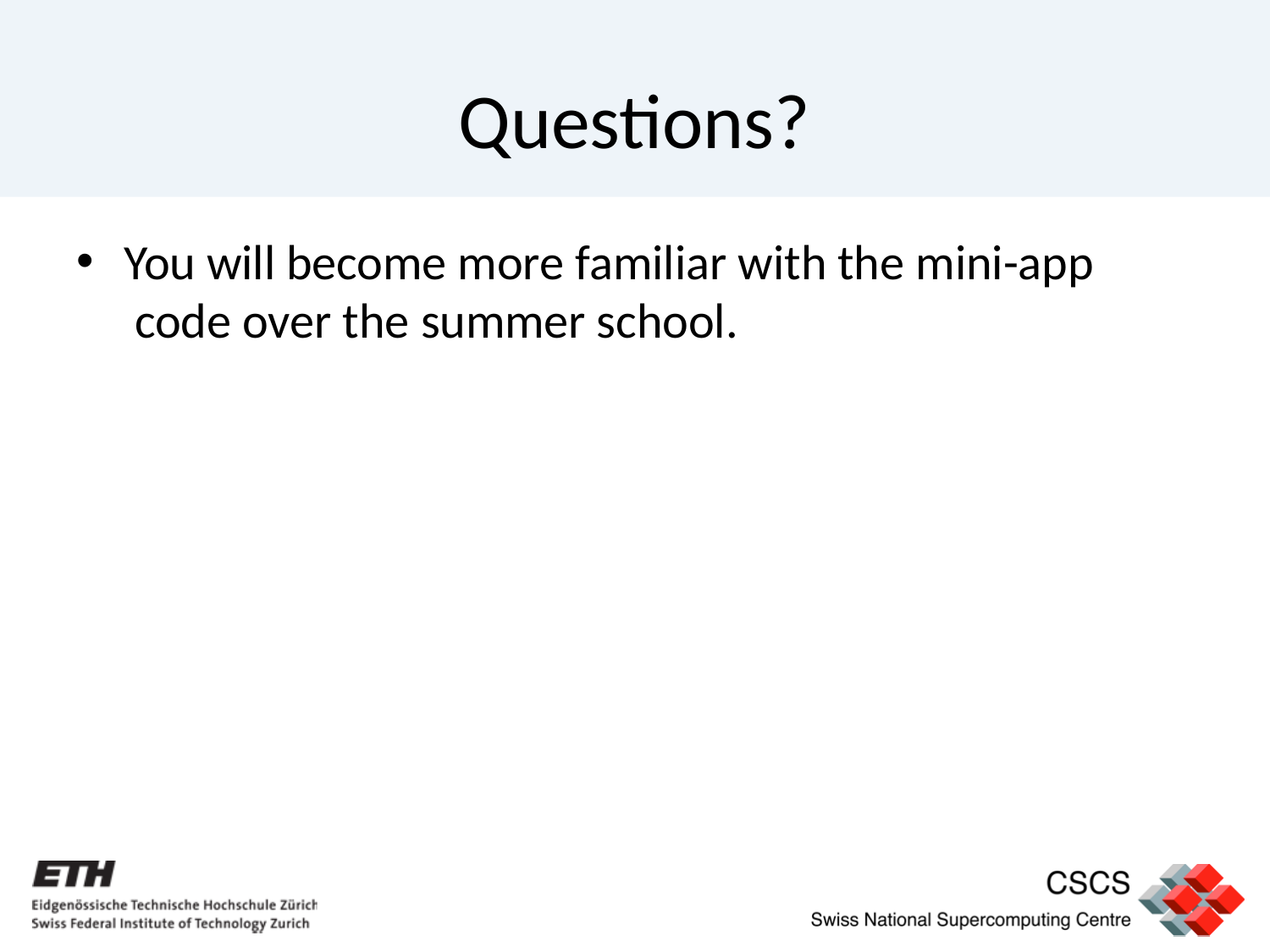

# Questions?
You will become more familiar with the mini-app  code over the summer school.